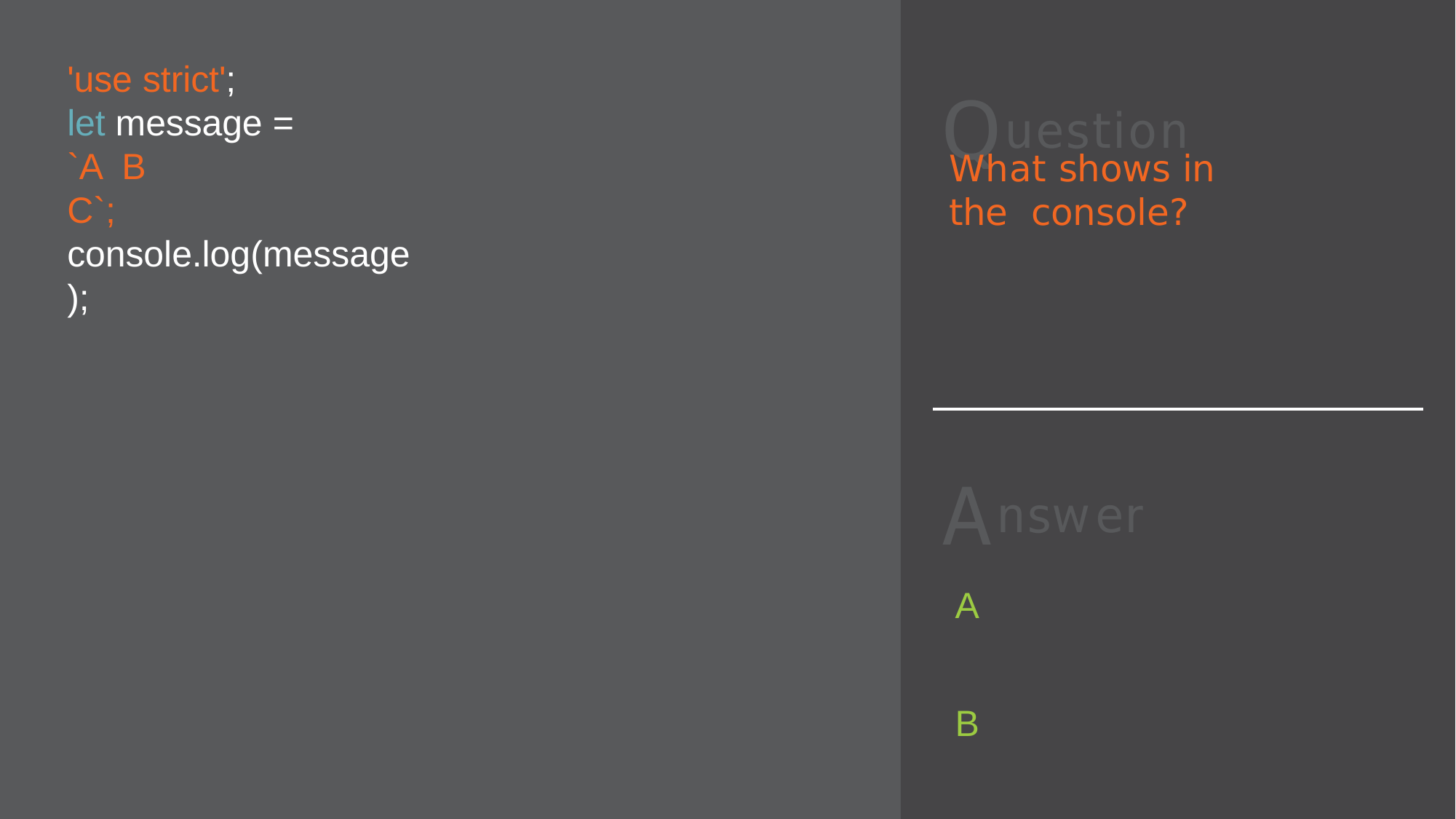

# Question
'use strict';
let message = `A  B
C`;  console.log(message);
What shows in the  console?
Answer
A  B  C
78